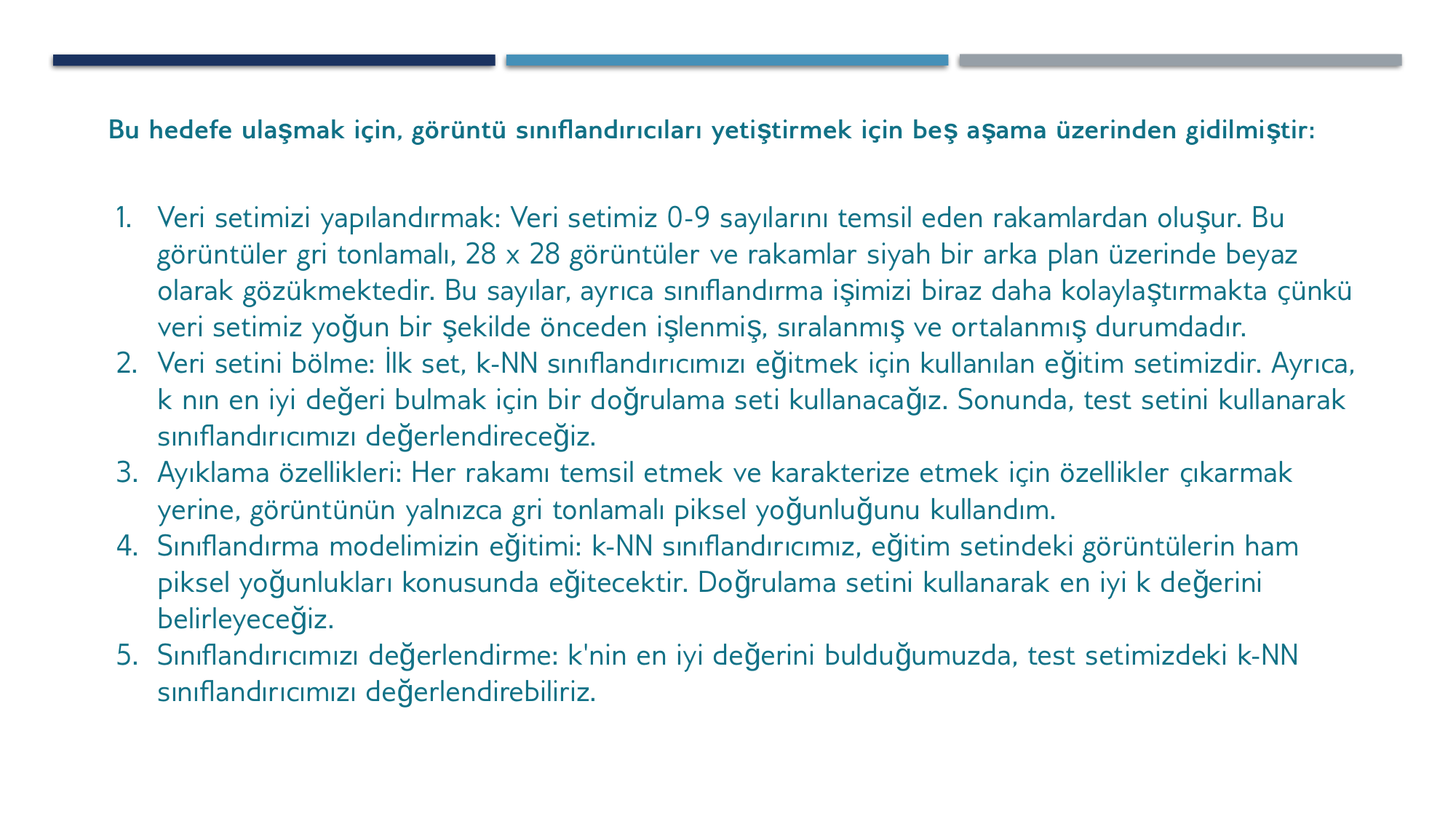

Bu hedefe ulaşmak için, görüntü sınıflandırıcıları yetiştirmek için beş aşama üzerinden gidilmiştir:
Veri setimizi yapılandırmak: Veri setimiz 0-9 sayılarını temsil eden rakamlardan oluşur. Bu görüntüler gri tonlamalı, 28 x 28 görüntüler ve rakamlar siyah bir arka plan üzerinde beyaz olarak gözükmektedir. Bu sayılar, ayrıca sınıflandırma işimizi biraz daha kolaylaştırmakta çünkü veri setimiz yoğun bir şekilde önceden işlenmiş, sıralanmış ve ortalanmış durumdadır.
Veri setini bölme: İlk set, k-NN sınıflandırıcımızı eğitmek için kullanılan eğitim setimizdir. Ayrıca, k nın en iyi değeri bulmak için bir doğrulama seti kullanacağız. Sonunda, test setini kullanarak sınıflandırıcımızı değerlendireceğiz.
Ayıklama özellikleri: Her rakamı temsil etmek ve karakterize etmek için özellikler çıkarmak yerine, görüntünün yalnızca gri tonlamalı piksel yoğunluğunu kullandım.
Sınıflandırma modelimizin eğitimi: k-NN sınıflandırıcımız, eğitim setindeki görüntülerin ham piksel yoğunlukları konusunda eğitecektir. Doğrulama setini kullanarak en iyi k değerini belirleyeceğiz.
Sınıflandırıcımızı değerlendirme: k'nin en iyi değerini bulduğumuzda, test setimizdeki k-NN sınıflandırıcımızı değerlendirebiliriz.